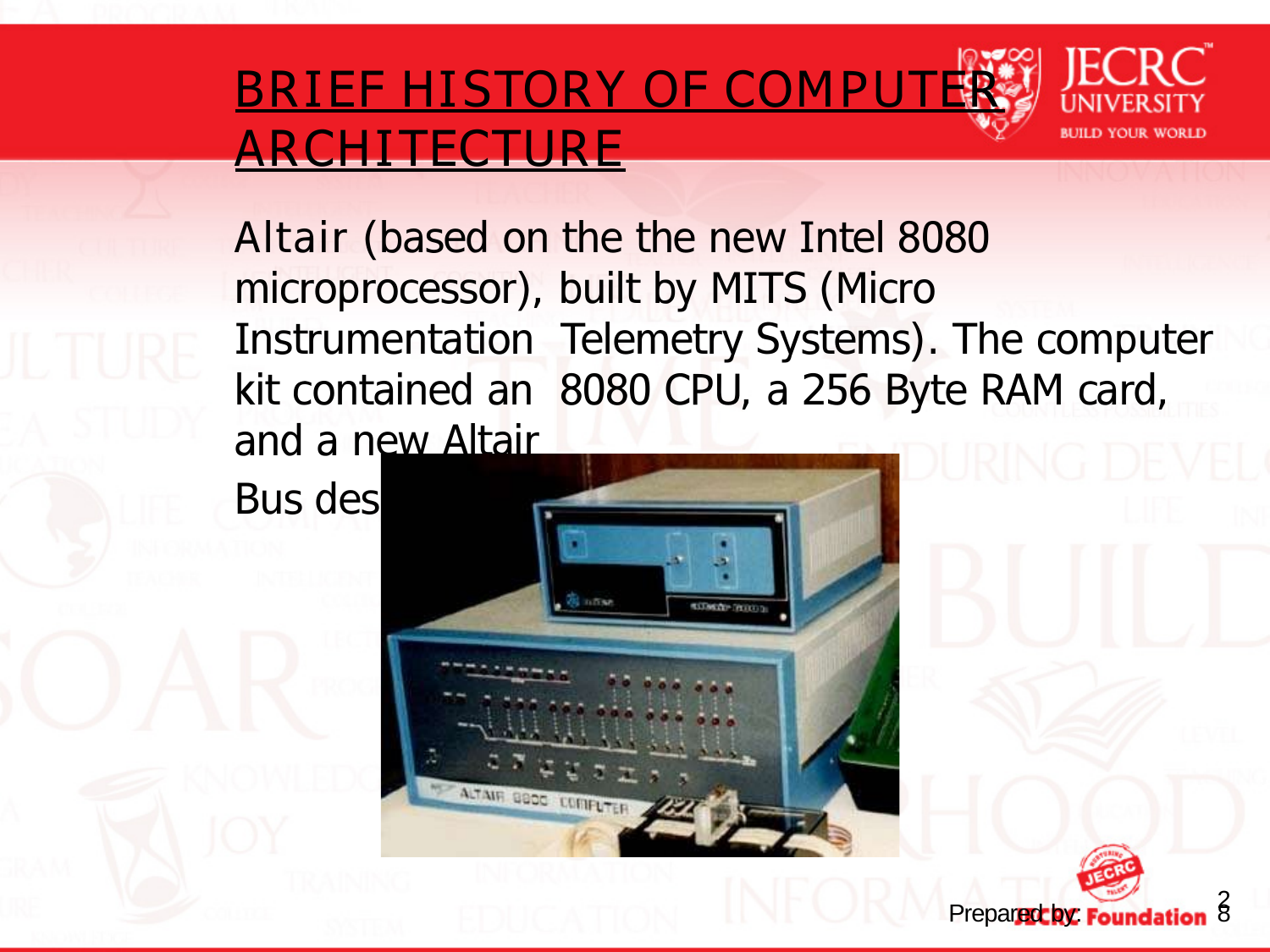

BRIEF HISTORY OF COMPUTER ARCHITECTURE
Altair (based on the the new Intel 8080  microprocessor), built by MITS (Micro Instrumentation  Telemetry Systems). The computer kit contained an  8080 CPU, a 256 Byte RAM card, and a new Altair
Bus design for the price of $400.

Prepared by:
28